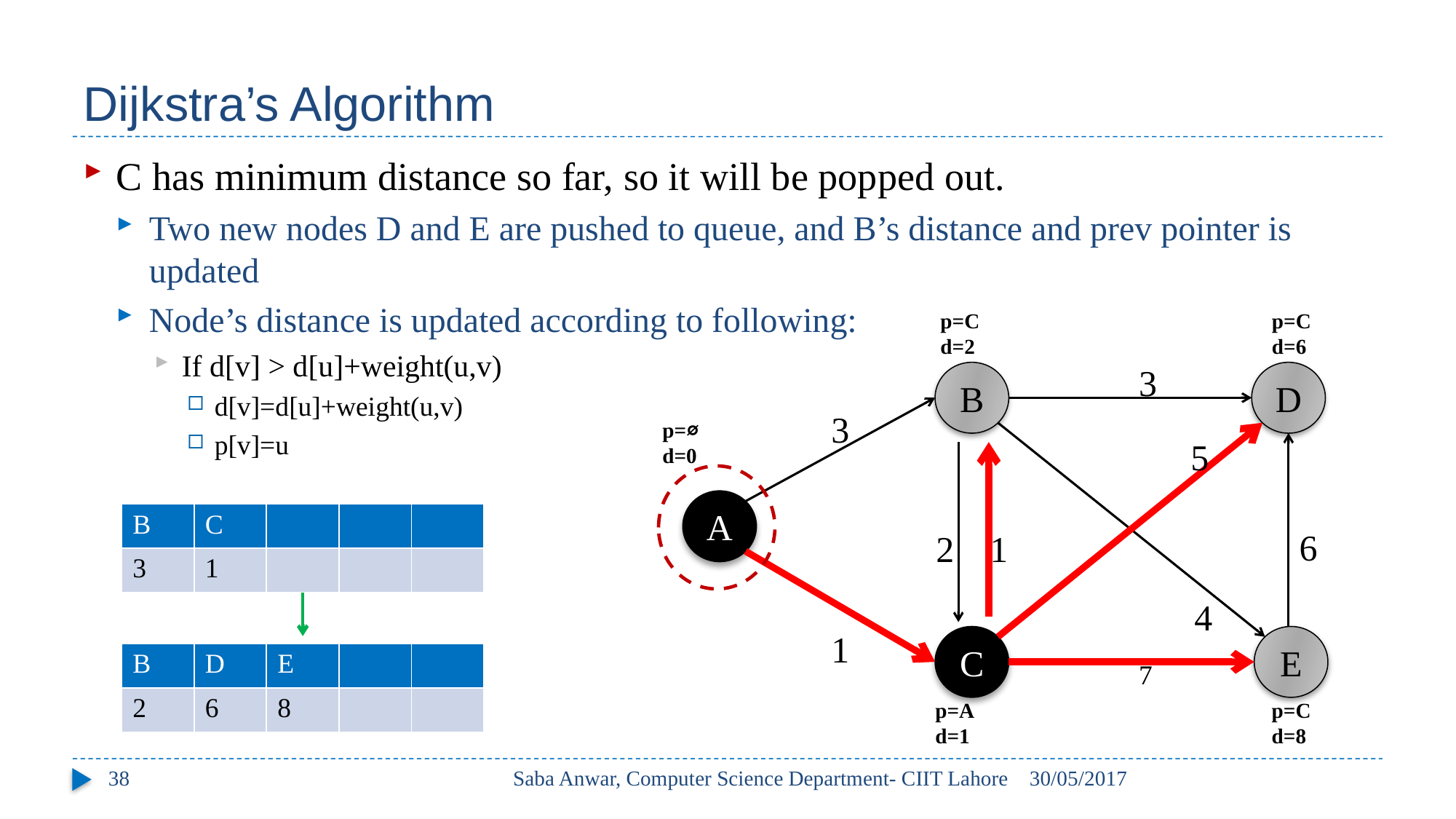

# Dijkstra’s Algorithm
C has minimum distance so far, so it will be popped out.
Two new nodes D and E are pushed to queue, and B’s distance and prev pointer is updated
Node’s distance is updated according to following:
If d[v] > d[u]+weight(u,v)
d[v]=d[u]+weight(u,v)
p[v]=u

p=C
d=2
p=C
d=6
3
B
D
3
4
5
6
2
1
A
1
C
E
7
p=∅
d=0
p=A
d=1
p=C
d=8

| B | C |  |  |  |
| --- | --- | --- | --- | --- |
| 3 | 1 |  |  |  |
| B | D | E |  |  |
| --- | --- | --- | --- | --- |
| 2 | 6 | 8 |  |  |
38
Saba Anwar, Computer Science Department- CIIT Lahore
30/05/2017